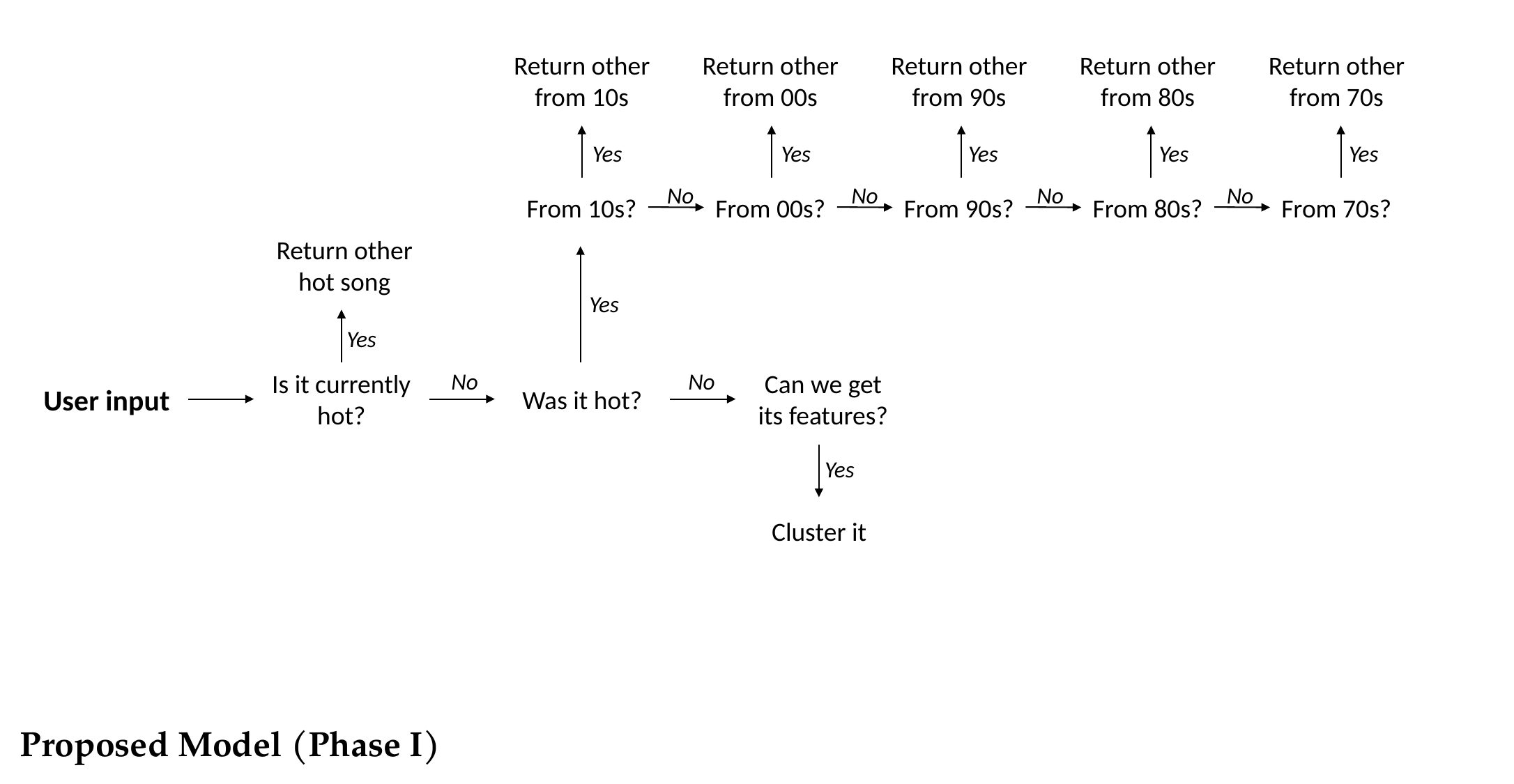

Return other from 10s
Return other from 00s
Return other from 90s
Return other from 80s
Return other from 70s
Yes
Yes
Yes
Yes
Yes
No
No
No
No
From 10s?
From 00s?
From 90s?
From 80s?
From 70s?
Return other hot song
Yes
Yes
No
No
Is it currently hot?
Can we get its features?
User input
Was it hot?
Yes
Cluster it
Proposed Model (Phase I)